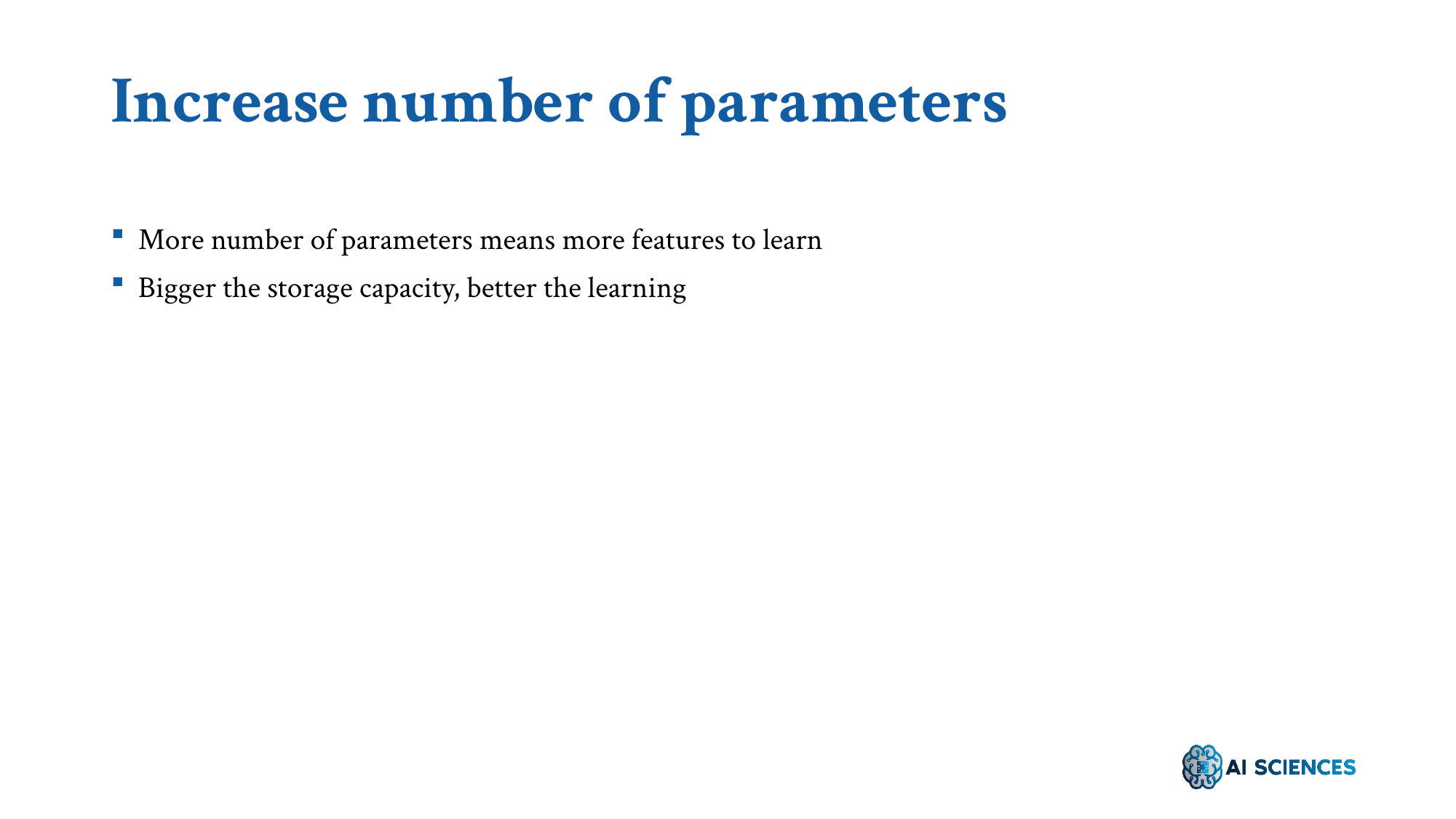

Increase number of parameters
More number of parameters means more features to learn
Bigger the storage capacity, better the learning